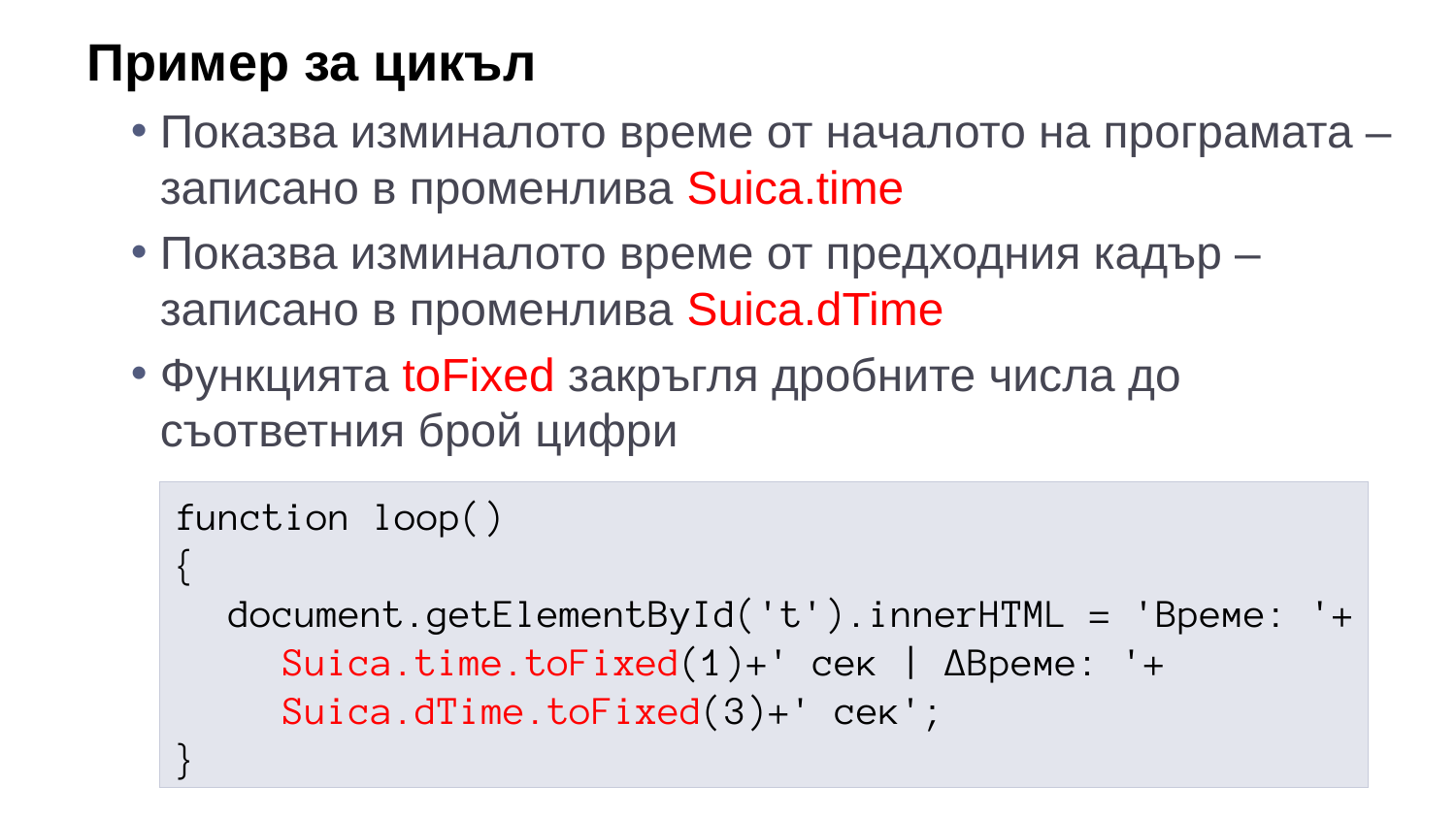

Пример за цикъл
Показва изминалото време от началото на програмата – записано в променлива Suica.time
Показва изминалото време от предходния кадър – записано в променлива Suica.dTime
Функцията toFixed закръгля дробните числа до съответния брой цифри
function loop()
{
	document.getElementById('t').innerHTML = 'Време: '+
		Suica.time.toFixed(1)+' сек | ΔВреме: '+
		Suica.dTime.toFixed(3)+' сек';
}